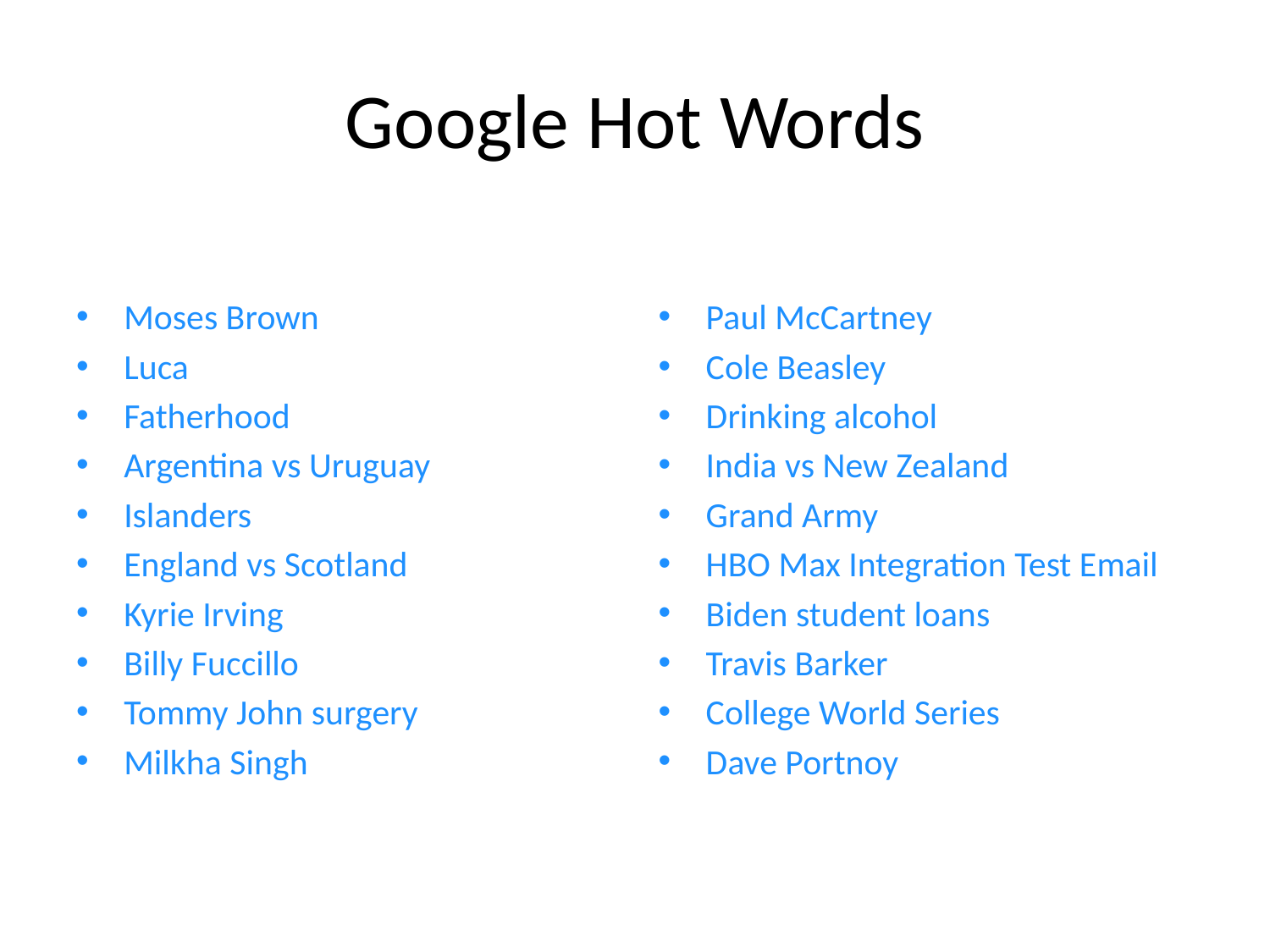

# Google Hot Words

Moses Brown
Luca
Fatherhood
Argentina vs Uruguay
Islanders
England vs Scotland
Kyrie Irving
Billy Fuccillo
Tommy John surgery
Milkha Singh

Paul McCartney
Cole Beasley
Drinking alcohol
India vs New Zealand
Grand Army
HBO Max Integration Test Email
Biden student loans
Travis Barker
College World Series
Dave Portnoy